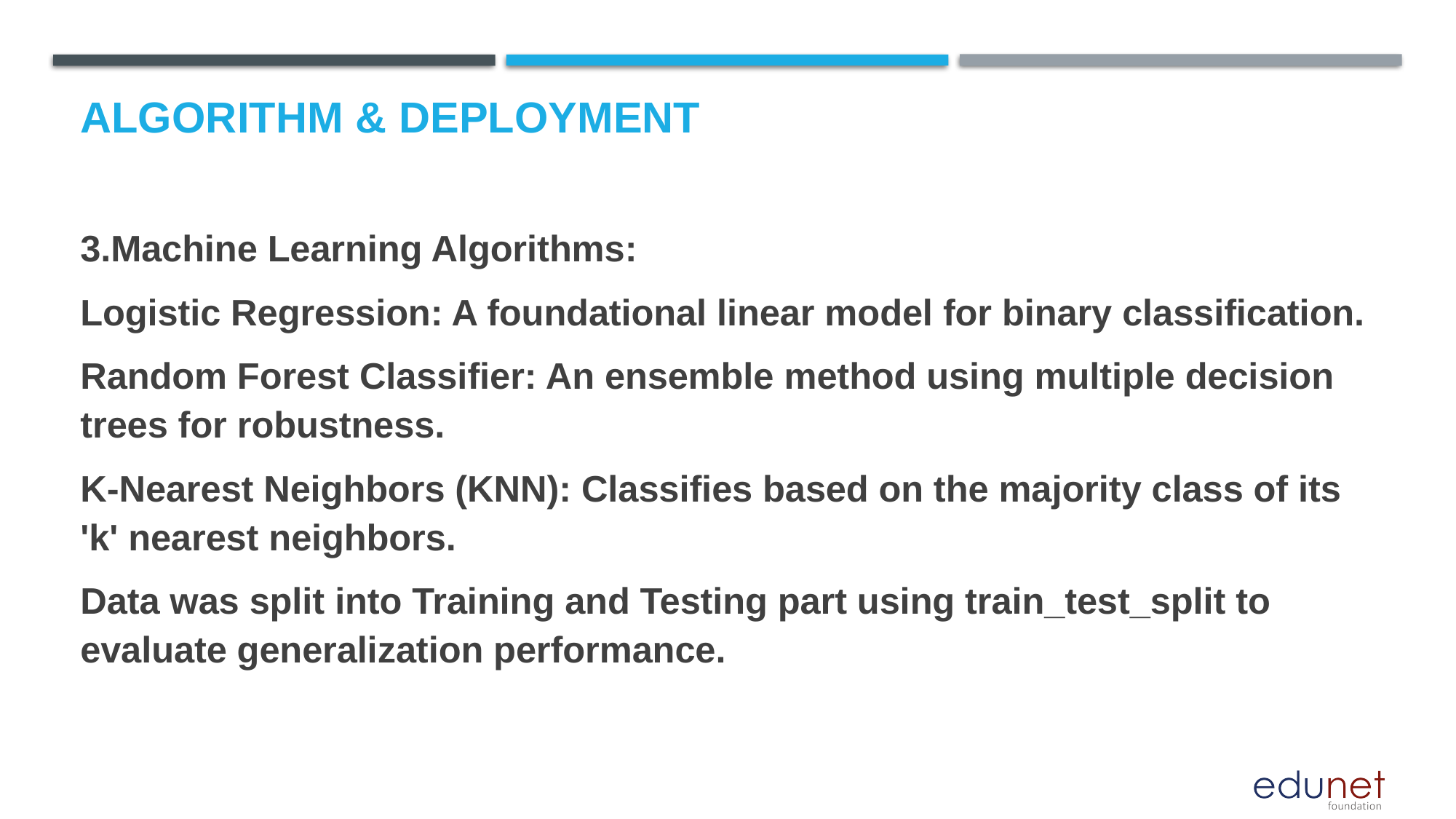

# Algorithm & Deployment

3.Machine Learning Algorithms:
Logistic Regression: A foundational linear model for binary classification.
Random Forest Classifier: An ensemble method using multiple decision trees for robustness.
K-Nearest Neighbors (KNN): Classifies based on the majority class of its 'k' nearest neighbors.
Data was split into Training and Testing part using train_test_split to evaluate generalization performance.